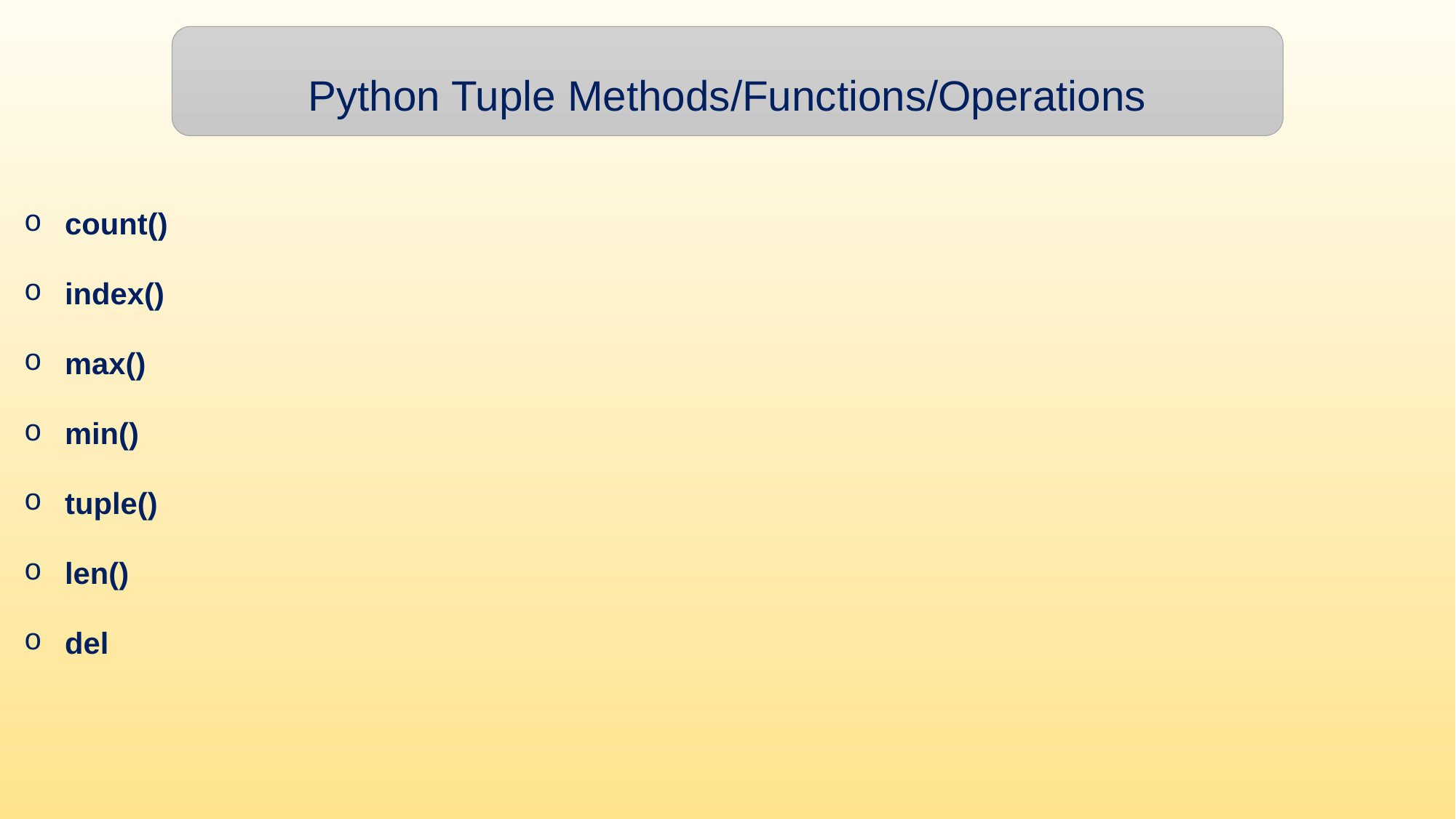

Python Tuple Methods/Functions/Operations
count()
index()
max()
min()
tuple()
len()
del